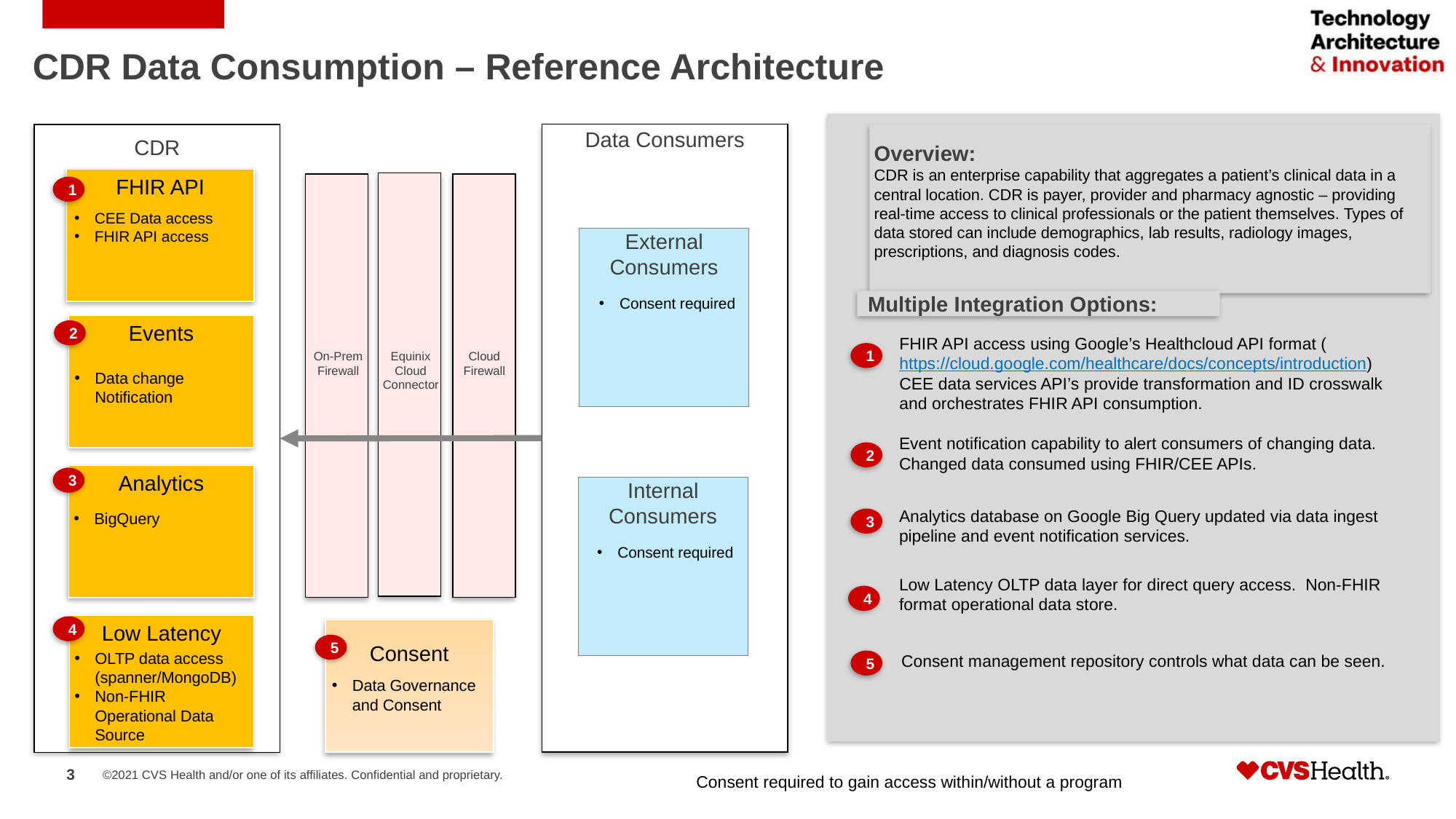

# CDR Data Consumption – Reference Architecture

Data Consumers
CDR
Overview:
CDR is an enterprise capability that aggregates a patient’s clinical data in a central location. CDR is payer, provider and pharmacy agnostic – providing real-time access to clinical professionals or the patient themselves. Types of data stored can include demographics, lab results, radiology images, prescriptions, ​and diagnosis codes.​
FHIR API

1
CEE Data access
FHIR API access

External Consumers

Multiple Integration Options:
Consent required

Events

2
FHIR API access using Google’s Healthcloud API format ( https://cloud.google.com/healthcare/docs/concepts/introduction) CEE data services API’s provide transformation and ID crosswalk and orchestrates FHIR API consumption.
1
Equinix Cloud Connector
Cloud Firewall
On-Prem Firewall
Data change Notification
Event notification capability to alert consumers of changing data.  Changed data consumed using FHIR/CEE APIs.
2
Analytics

3
Internal Consumers

Analytics database on Google Big Query updated via data ingest pipeline and event notification services.
3
BigQuery
Consent required

Low Latency OLTP data layer for direct query access.  Non-FHIR format operational data store.

4
Low Latency

4
Consent

5
OLTP data access (spanner/MongoDB)
Non-FHIR Operational Data Source
5
Consent management repository controls what data can be seen.

Data Governance and Consent
Consent required to gain access within/without a program